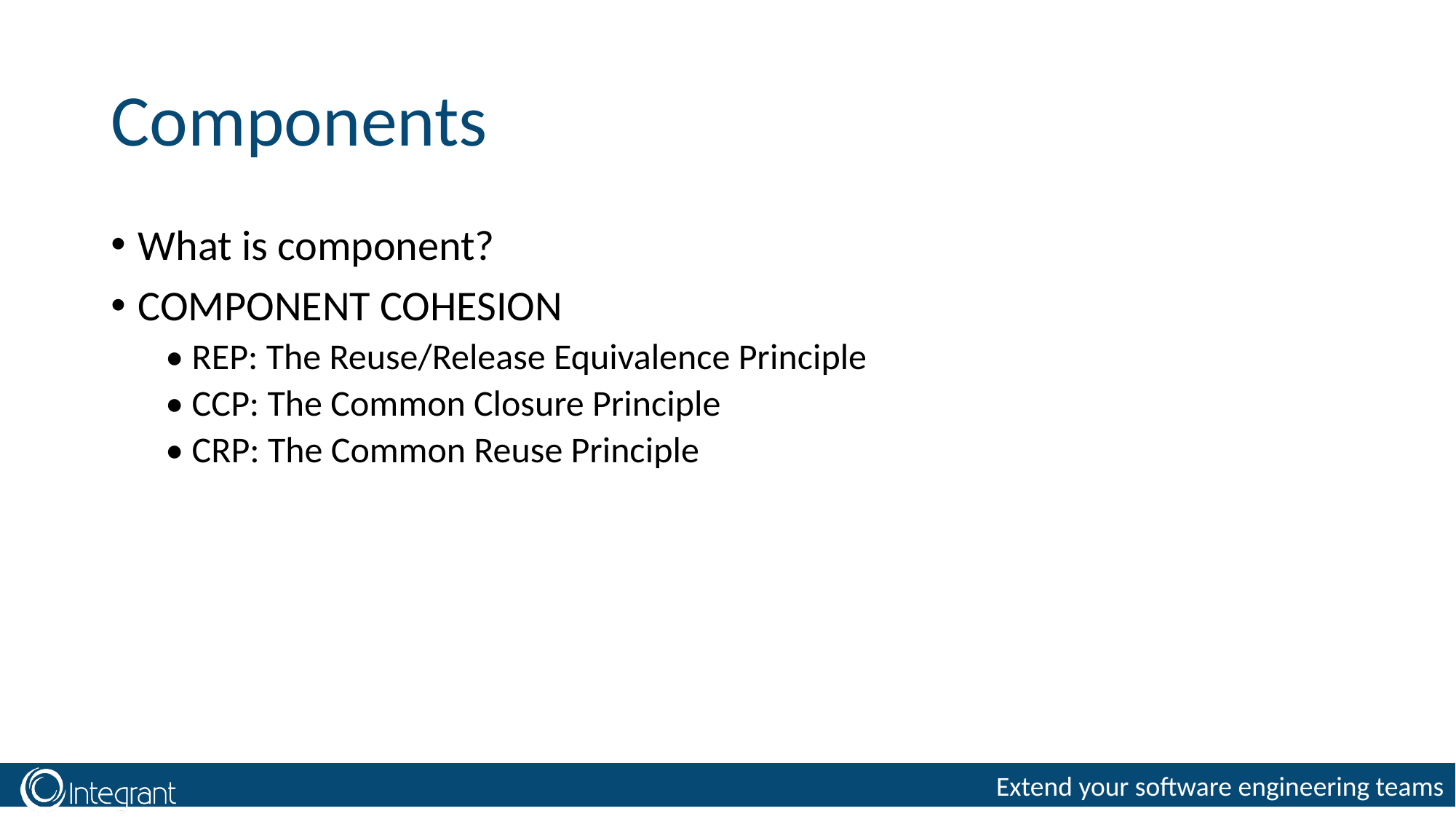

# Components
What is component?
COMPONENT COHESION
• REP: The Reuse/Release Equivalence Principle
• CCP: The Common Closure Principle
• CRP: The Common Reuse Principle